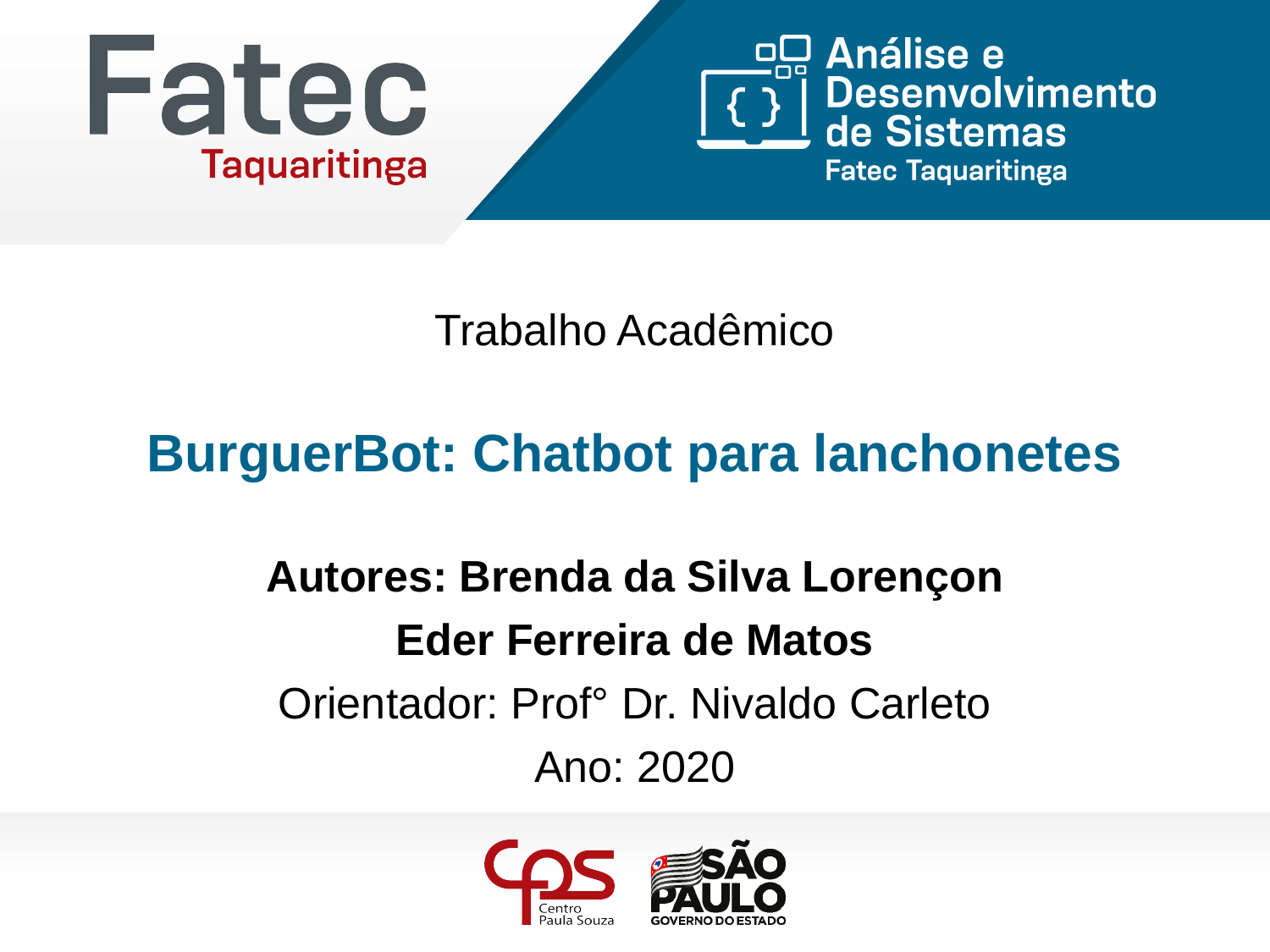

Trabalho Acadêmico
BurguerBot: Chatbot para lanchonetes
Autores: Brenda da Silva Lorençon
Eder Ferreira de Matos
Orientador: Prof° Dr. Nivaldo Carleto
Ano: 2020